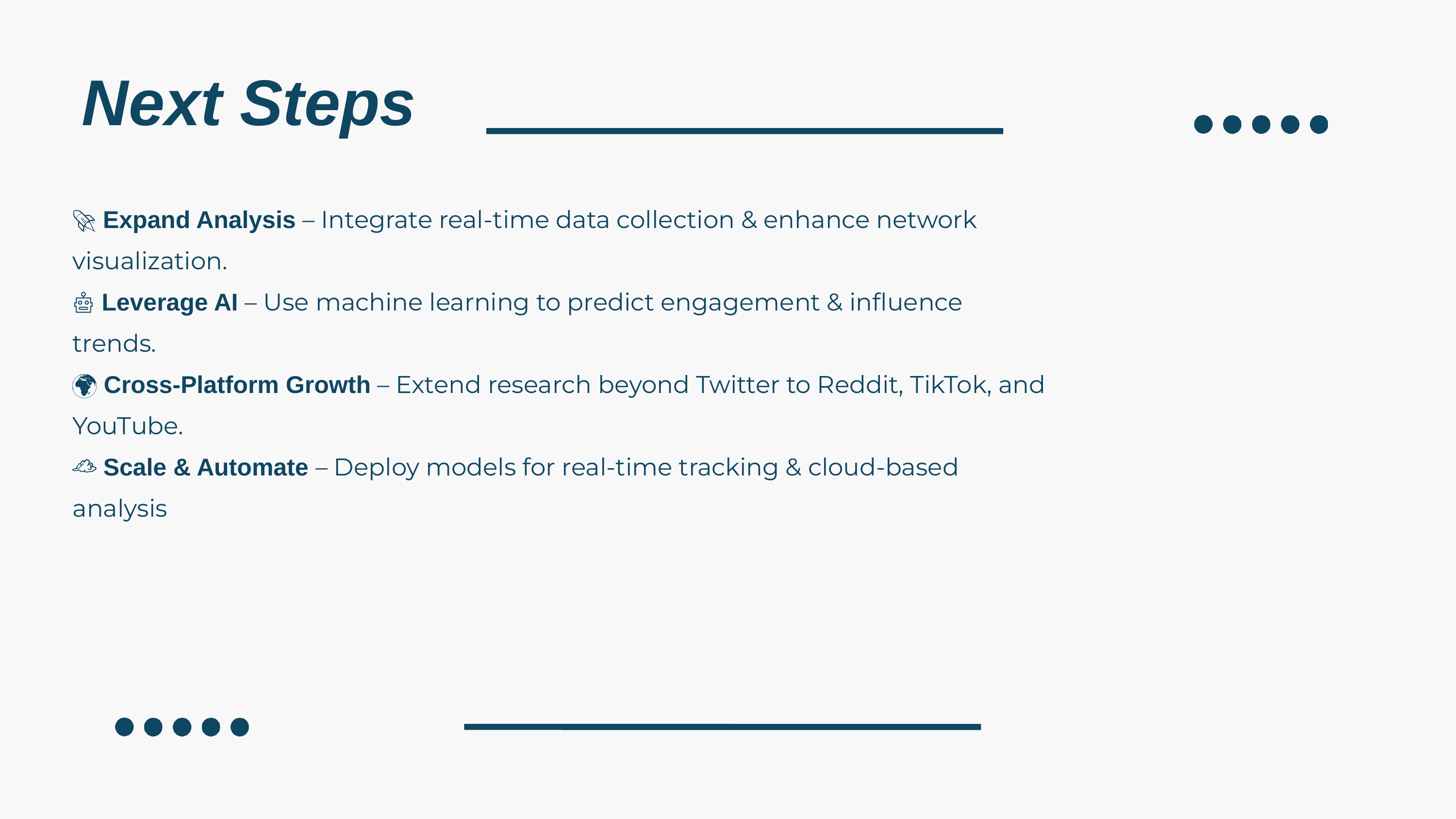

Next Steps

🚀 Expand Analysis – Integrate real-time data collection & enhance network visualization.
🤖 Leverage AI – Use machine learning to predict engagement & influence trends.
🌍 Cross-Platform Growth – Extend research beyond Twitter to Reddit, TikTok, and YouTube.
☁️ Scale & Automate – Deploy models for real-time tracking & cloud-based analysis